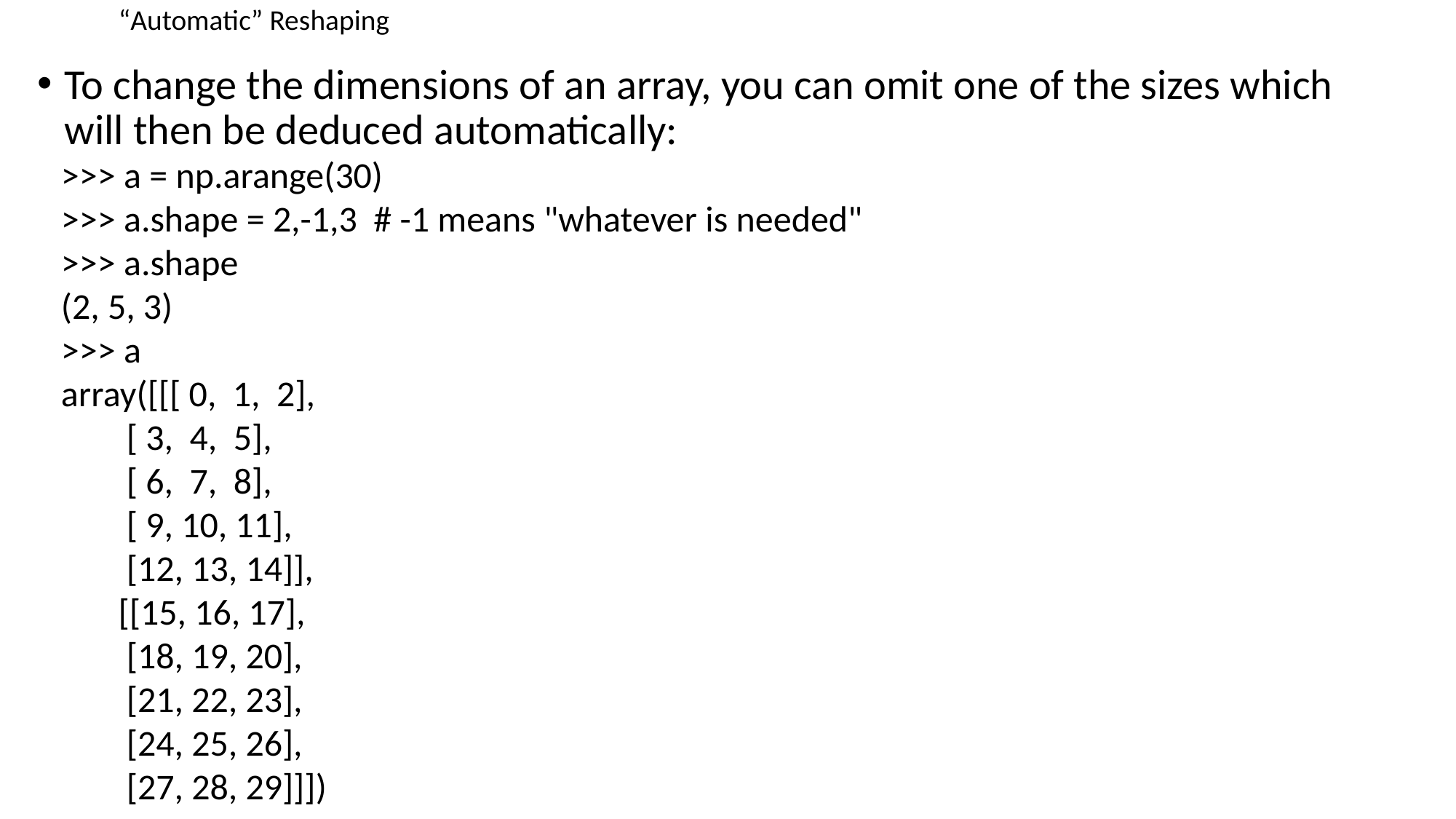

# “Automatic” Reshaping
To change the dimensions of an array, you can omit one of the sizes which will then be deduced automatically:

>>> a = np.arange(30)
>>> a.shape = 2,-1,3  # -1 means "whatever is needed"
>>> a.shape
(2, 5, 3)
>>> a
array([[[ 0,  1,  2],
        [ 3,  4,  5],
        [ 6,  7,  8],
        [ 9, 10, 11],
        [12, 13, 14]],
       [[15, 16, 17],
        [18, 19, 20],
        [21, 22, 23],
        [24, 25, 26],
        [27, 28, 29]]])